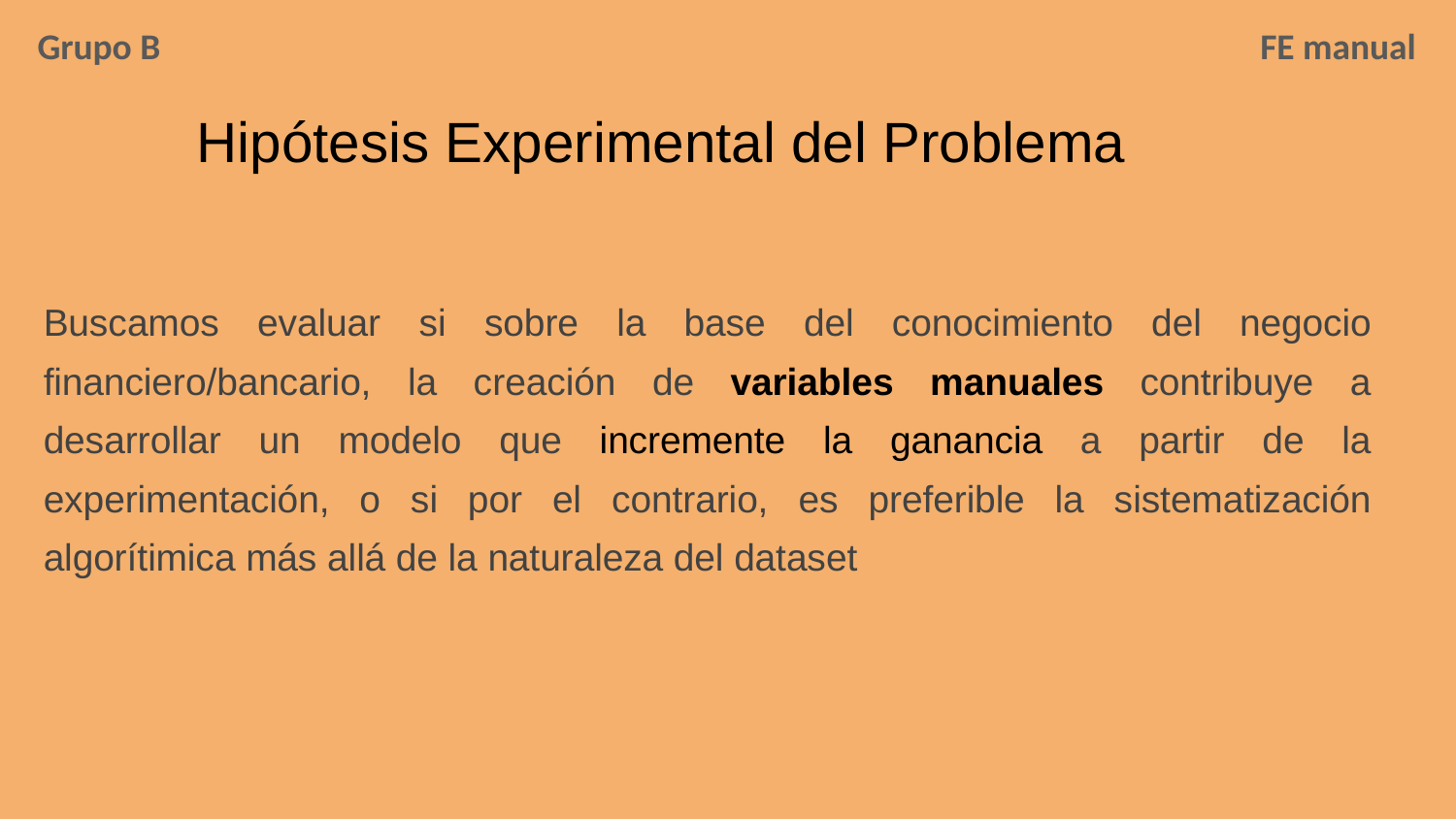

Grupo B
FE manual
# Hipótesis Experimental del Problema

Buscamos evaluar si sobre la base del conocimiento del negocio financiero/bancario, la creación de variables manuales contribuye a desarrollar un modelo que incremente la ganancia a partir de la experimentación, o si por el contrario, es preferible la sistematización algorítimica más allá de la naturaleza del dataset